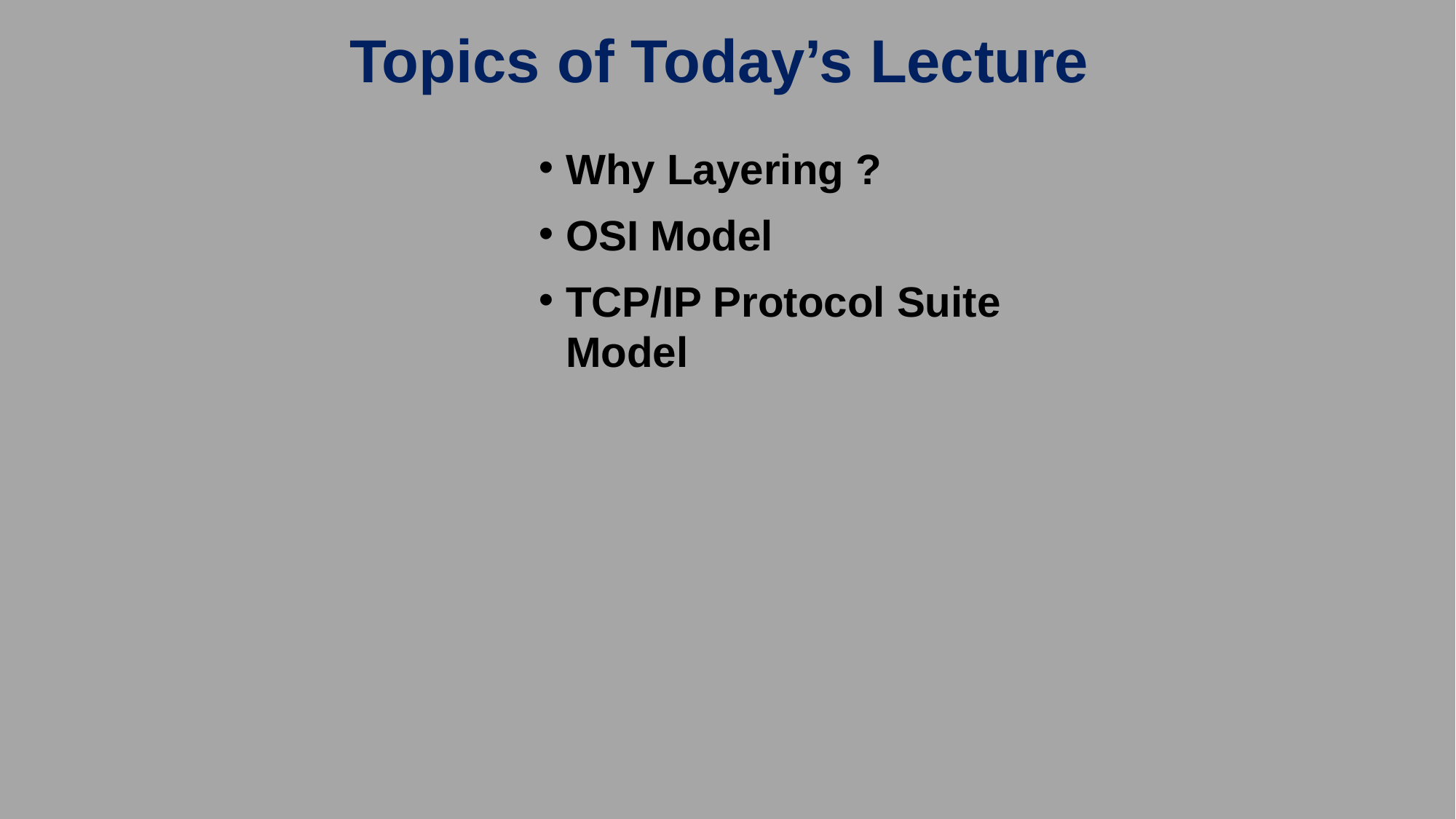

Topics of Today’s Lecture
Why Layering ?
OSI Model
TCP/IP Protocol Suite Model